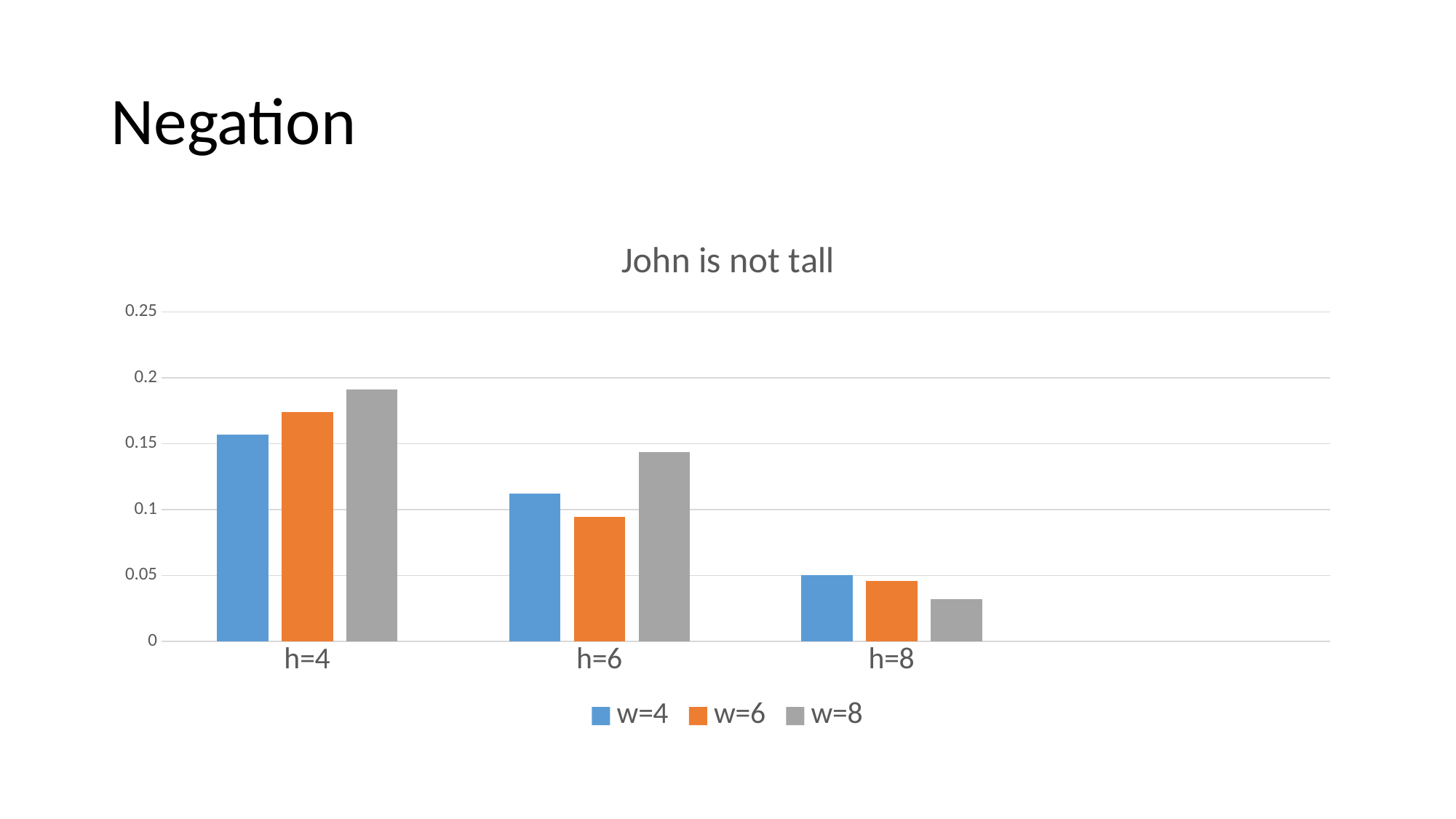

# Negation

### Chart: John is not tall

| Category | w=4 | w=6 | w=8 |
|---|---|---|---|
| h=4 | 0.156923912261688 | 0.174210858014169 | 0.191012481584512 |
| h=6 | 0.111878472207233 | 0.0942169776016463 | 0.143448334327159 |
| h=8 | 0.0503973181531328 | 0.0459922820062898 | 0.0319193638441674 |